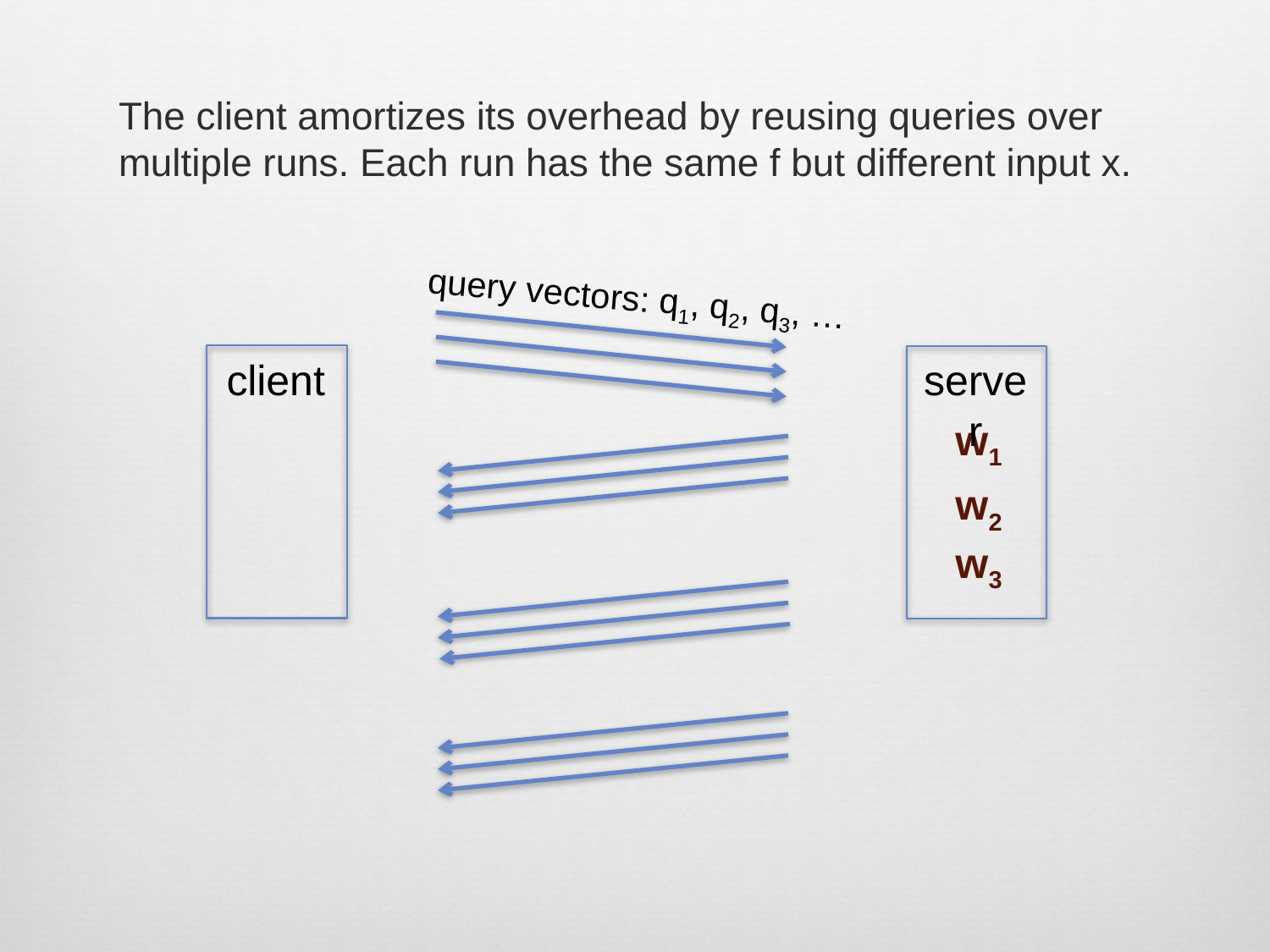

The client amortizes its overhead by reusing queries over multiple runs. Each run has the same f but different input x.
query vectors: q1, q2, q3, …
client
server
w1
w2
w3